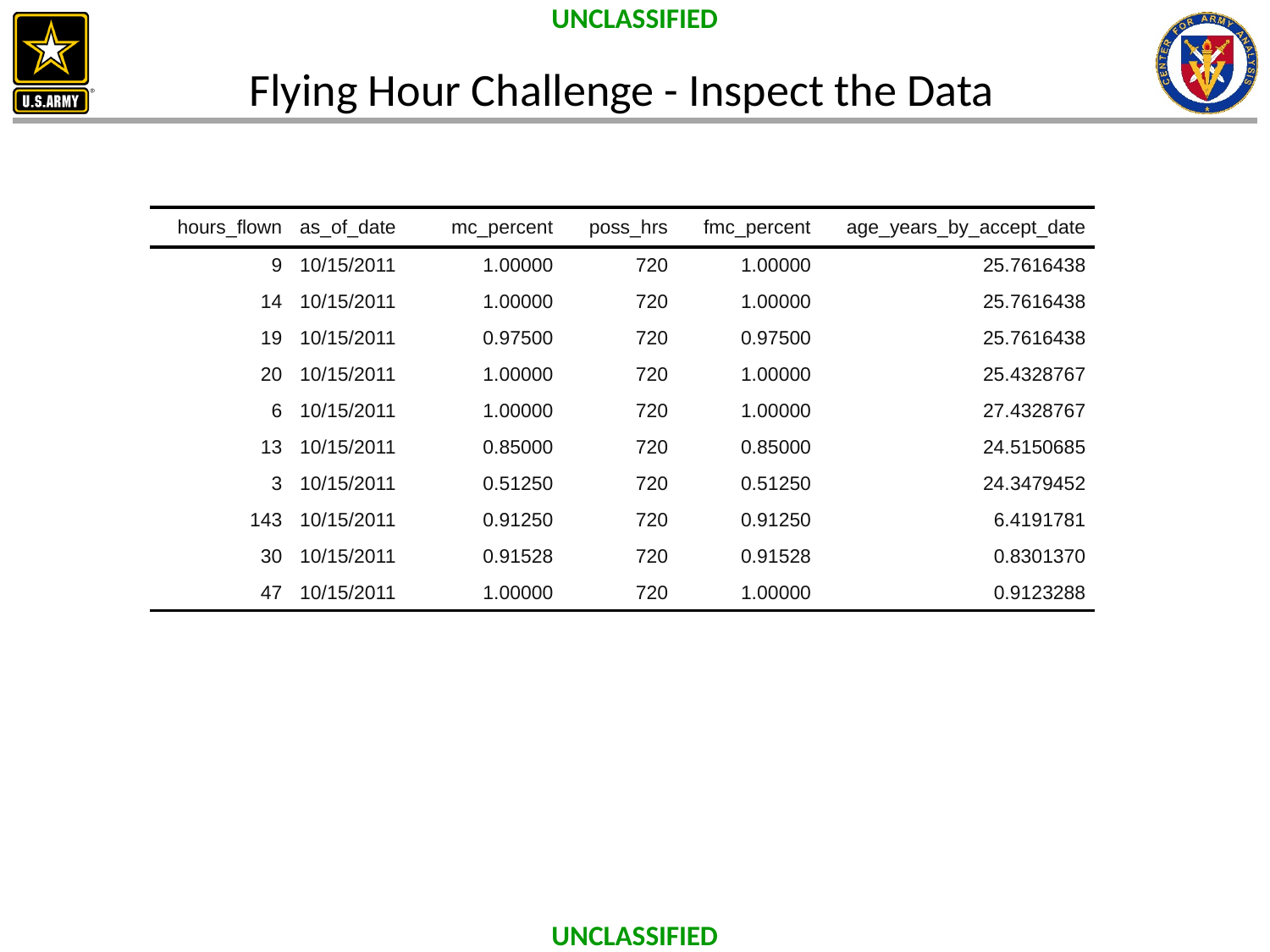

# Flying Hour Challenge - Inspect the Data
| hours\_flown | as\_of\_date | mc\_percent | poss\_hrs | fmc\_percent | age\_years\_by\_accept\_date |
| --- | --- | --- | --- | --- | --- |
| 9 | 10/15/2011 | 1.00000 | 720 | 1.00000 | 25.7616438 |
| 14 | 10/15/2011 | 1.00000 | 720 | 1.00000 | 25.7616438 |
| 19 | 10/15/2011 | 0.97500 | 720 | 0.97500 | 25.7616438 |
| 20 | 10/15/2011 | 1.00000 | 720 | 1.00000 | 25.4328767 |
| 6 | 10/15/2011 | 1.00000 | 720 | 1.00000 | 27.4328767 |
| 13 | 10/15/2011 | 0.85000 | 720 | 0.85000 | 24.5150685 |
| 3 | 10/15/2011 | 0.51250 | 720 | 0.51250 | 24.3479452 |
| 143 | 10/15/2011 | 0.91250 | 720 | 0.91250 | 6.4191781 |
| 30 | 10/15/2011 | 0.91528 | 720 | 0.91528 | 0.8301370 |
| 47 | 10/15/2011 | 1.00000 | 720 | 1.00000 | 0.9123288 |